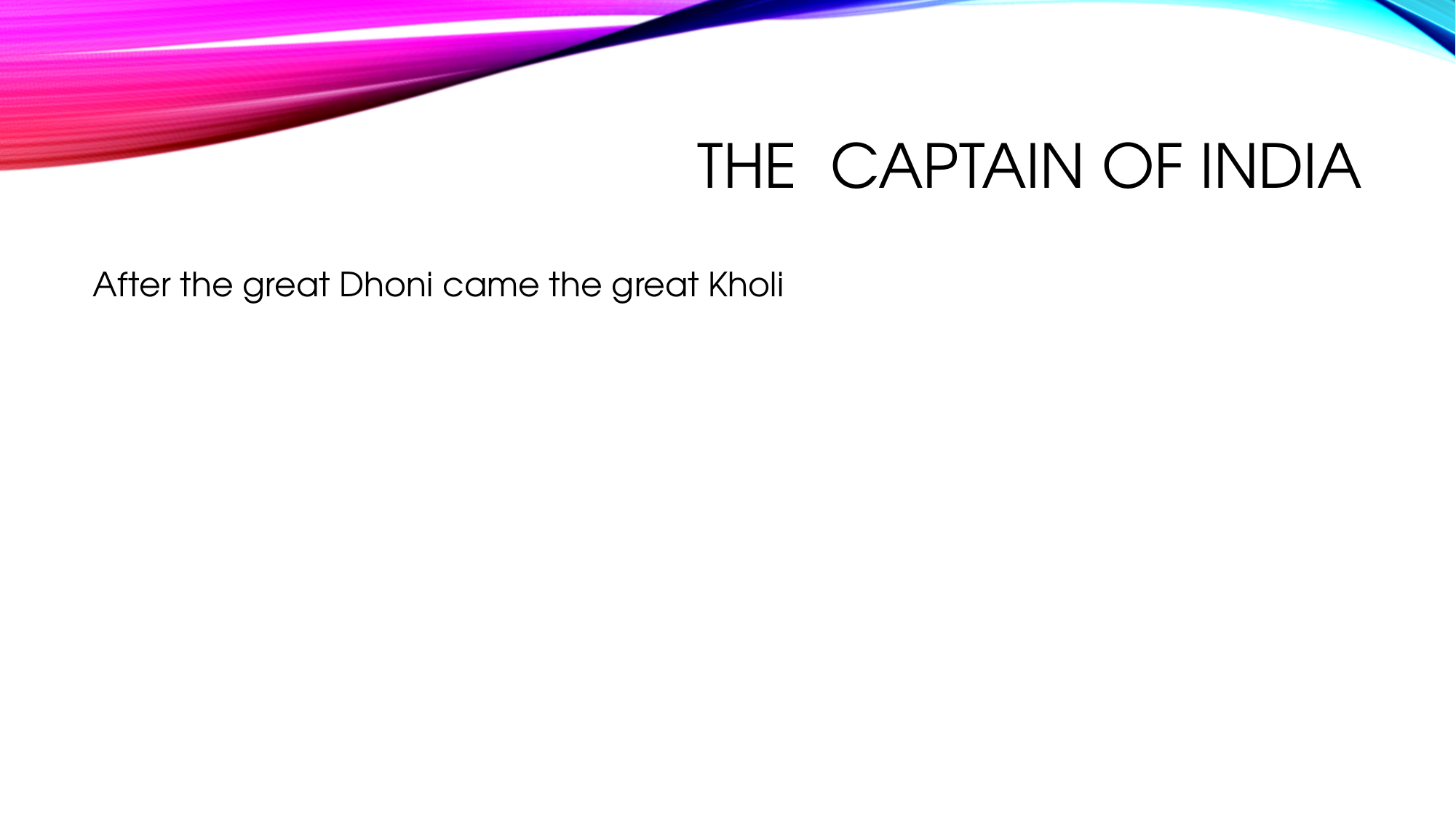

# The  captain of India
After the great Dhoni came the great Kholi